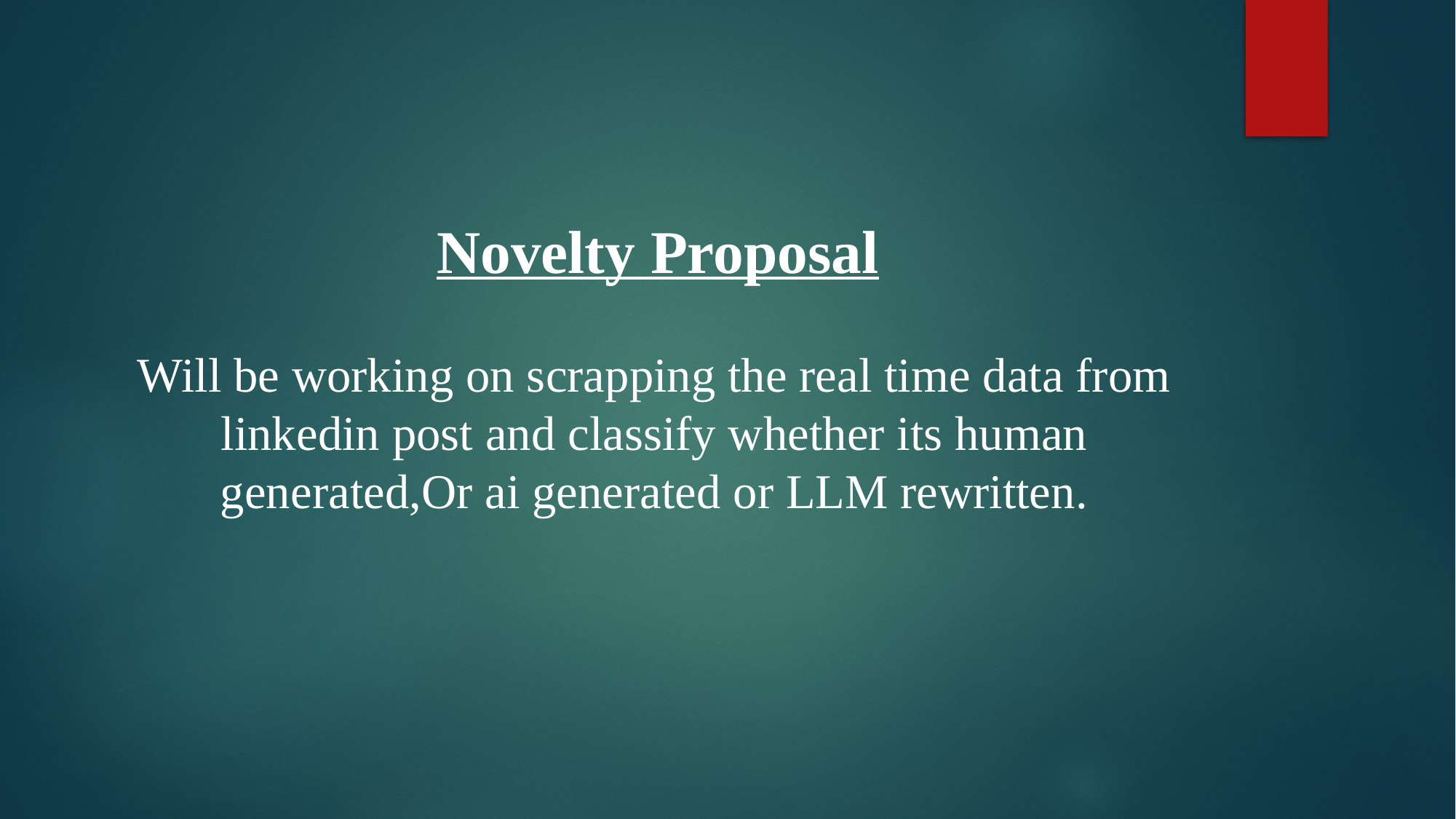

Novelty Proposal

Will be working on scrapping the real time data from linkedin post and classify whether its human generated,Or ai generated or LLM rewritten.